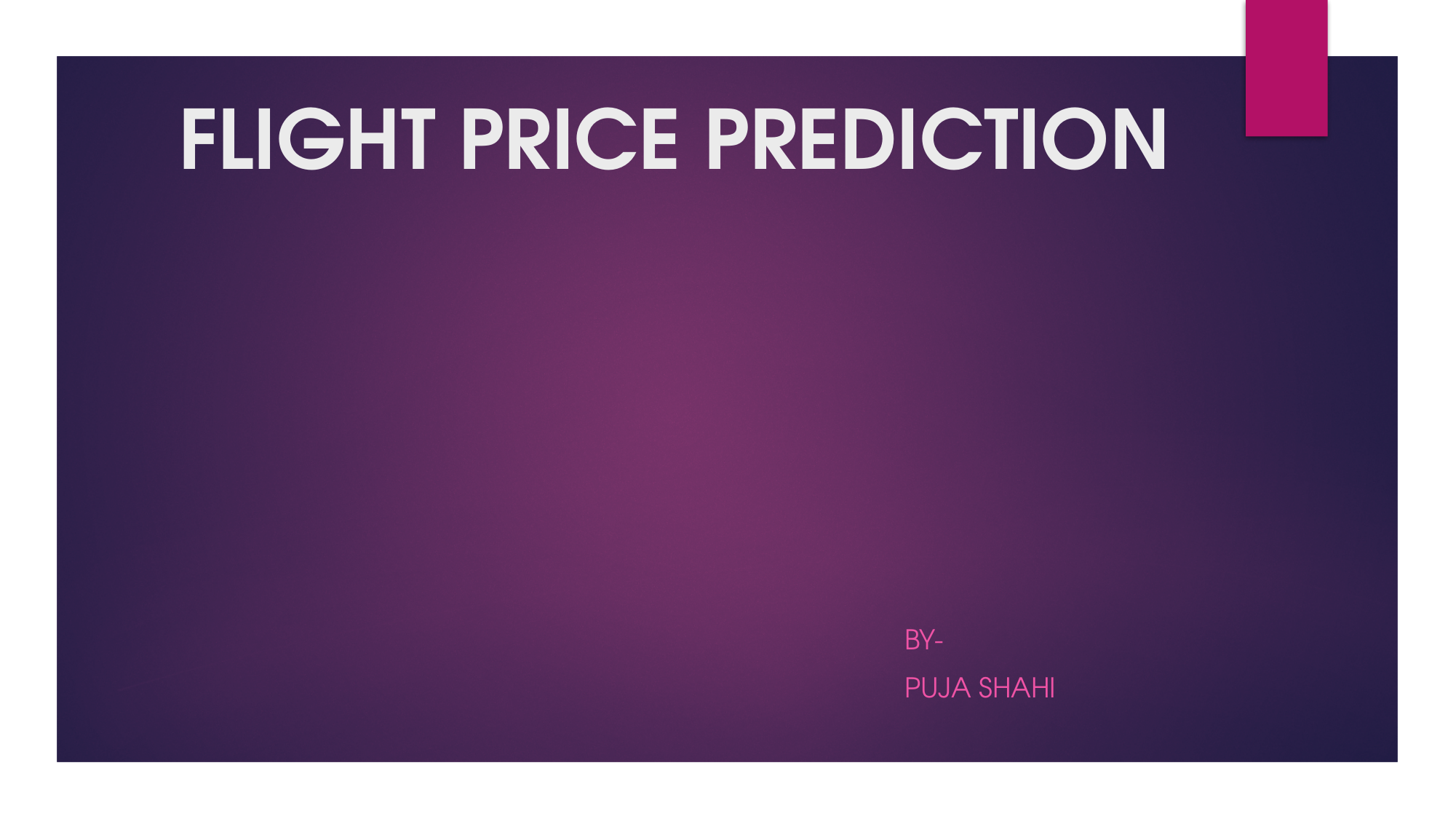

# FLIGHT PRICE PREDICTION
By-
PUJA SHAHI